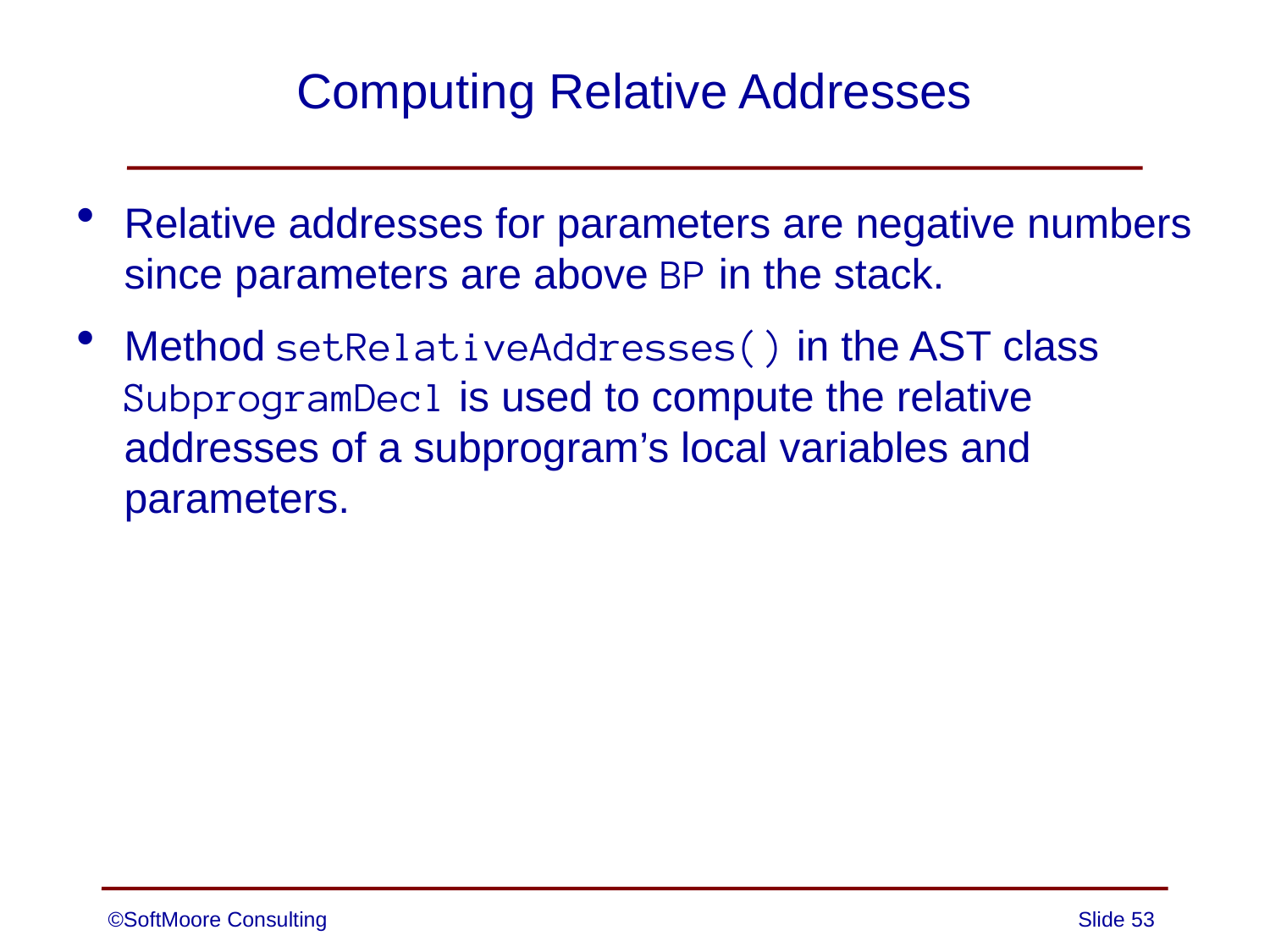

# Computing Relative Addresses
Relative addresses for parameters are negative numbers since parameters are above BP in the stack.
Method setRelativeAddresses() in the AST class SubprogramDecl is used to compute the relative addresses of a subprogram’s local variables and parameters.
©SoftMoore Consulting
Slide 53